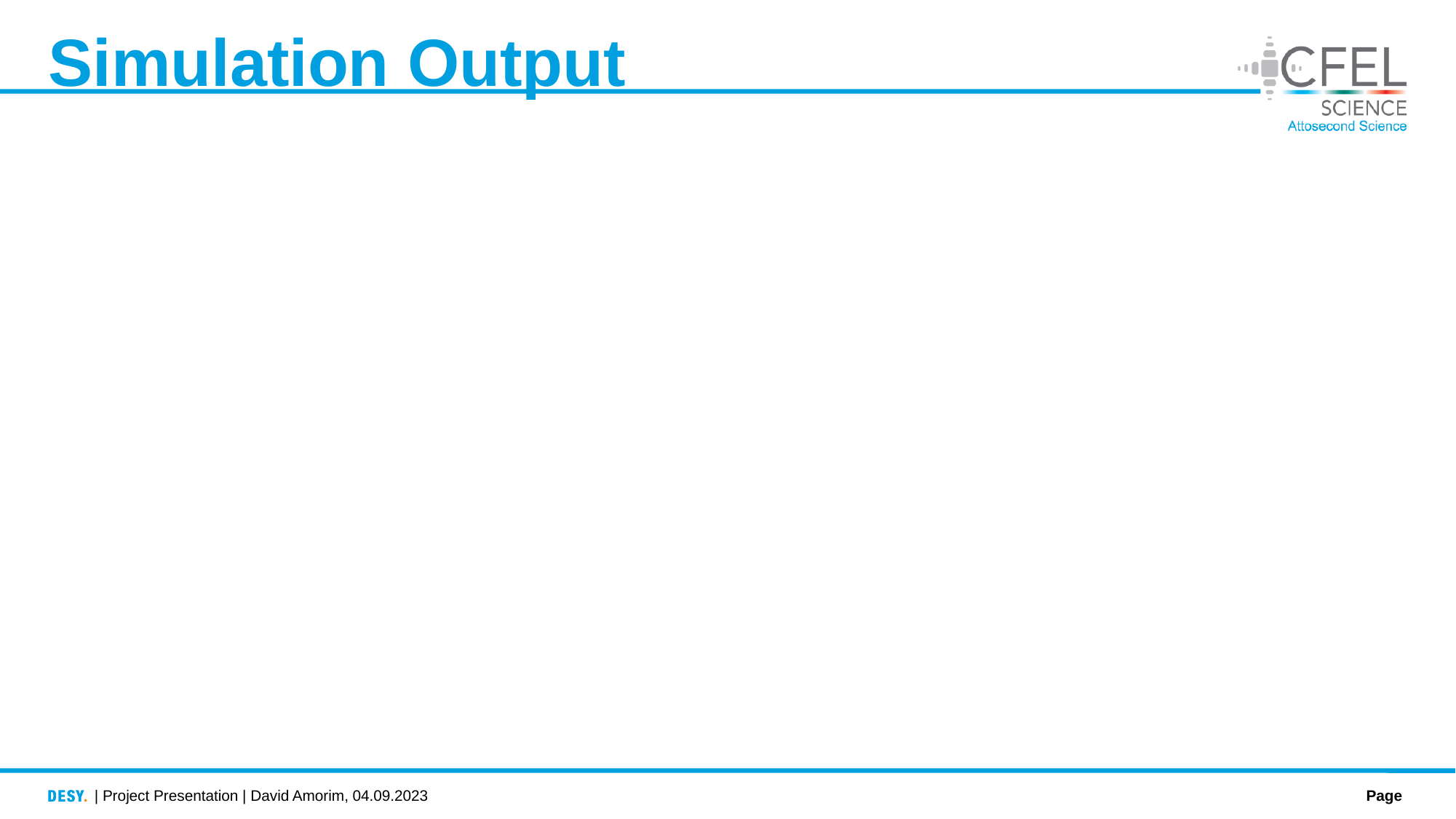

# Simulation Output

| Project Presentation | David Amorim, 04.09.2023